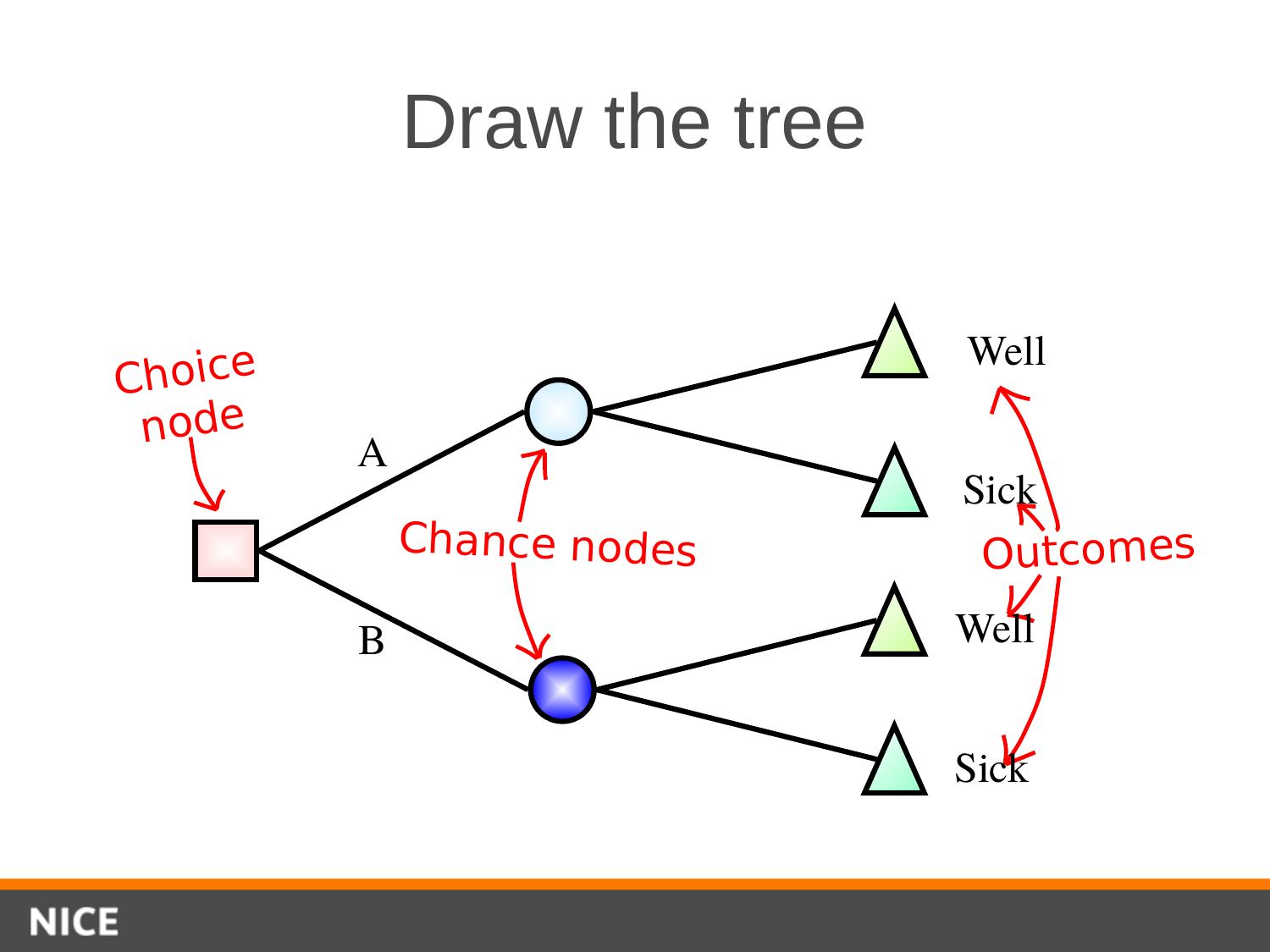

# Draw the tree

Well
Sick
Well
Sick

Outcomes

Choice
node

A

B

Chance nodes